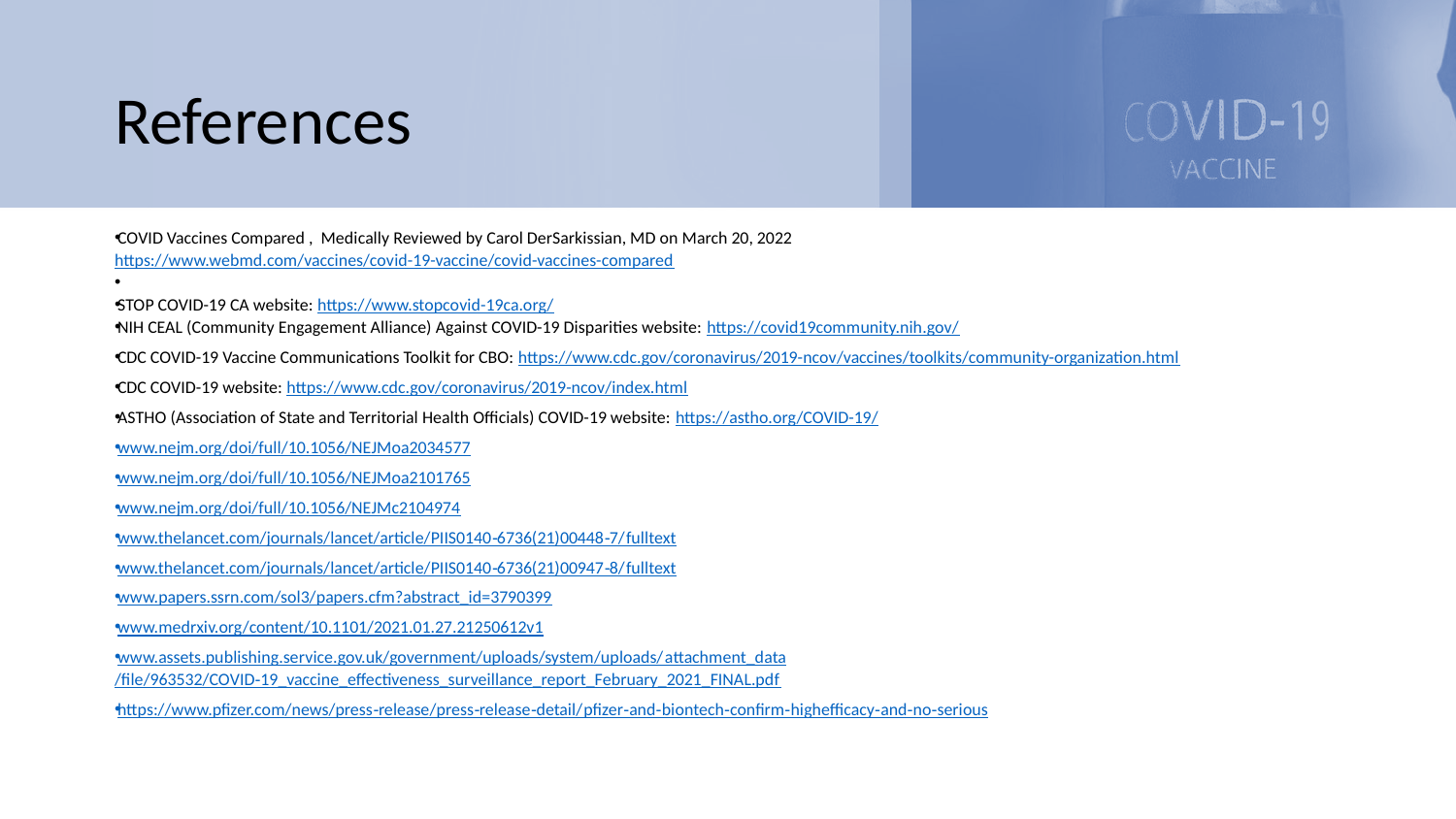

# References
COVID Vaccines Compared ,  Medically Reviewed by Carol DerSarkissian, MD on March 20, 2022 https://www.webmd.com/vaccines/covid-19-vaccine/covid-vaccines-compared

STOP COVID-19 CA website: https://www.stopcovid-19ca.org/
NIH CEAL (Community Engagement Alliance) Against COVID-19 Disparities website: https://covid19community.nih.gov/
CDC COVID-19 Vaccine Communications Toolkit for CBO: https://www.cdc.gov/coronavirus/2019-ncov/vaccines/toolkits/community-organization.html
CDC COVID-19 website: https://www.cdc.gov/coronavirus/2019-ncov/index.html
ASTHO (Association of State and Territorial Health Officials) COVID-19 website: https://astho.org/COVID-19/
www.nejm.org/doi/full/10.1056/NEJMoa2034577
www.nejm.org/doi/full/10.1056/NEJMoa2101765
www.nejm.org/doi/full/10.1056/NEJMc2104974
www.thelancet.com/journals/lancet/article/PIIS0140‐6736(21)00448‐7/fulltext
www.thelancet.com/journals/lancet/article/PIIS0140‐6736(21)00947‐8/fulltext
www.papers.ssrn.com/sol3/papers.cfm?abstract_id=3790399
www.medrxiv.org/content/10.1101/2021.01.27.21250612v1
www.assets.publishing.service.gov.uk/government/uploads/system/uploads/attachment_data/file/963532/COVID‐19_vaccine_effectiveness_surveillance_report_February_2021_FINAL.pdf
https://www.pfizer.com/news/press‐release/press‐release‐detail/pfizer‐and‐biontech‐confirm‐highefficacy‐and‐no‐serious